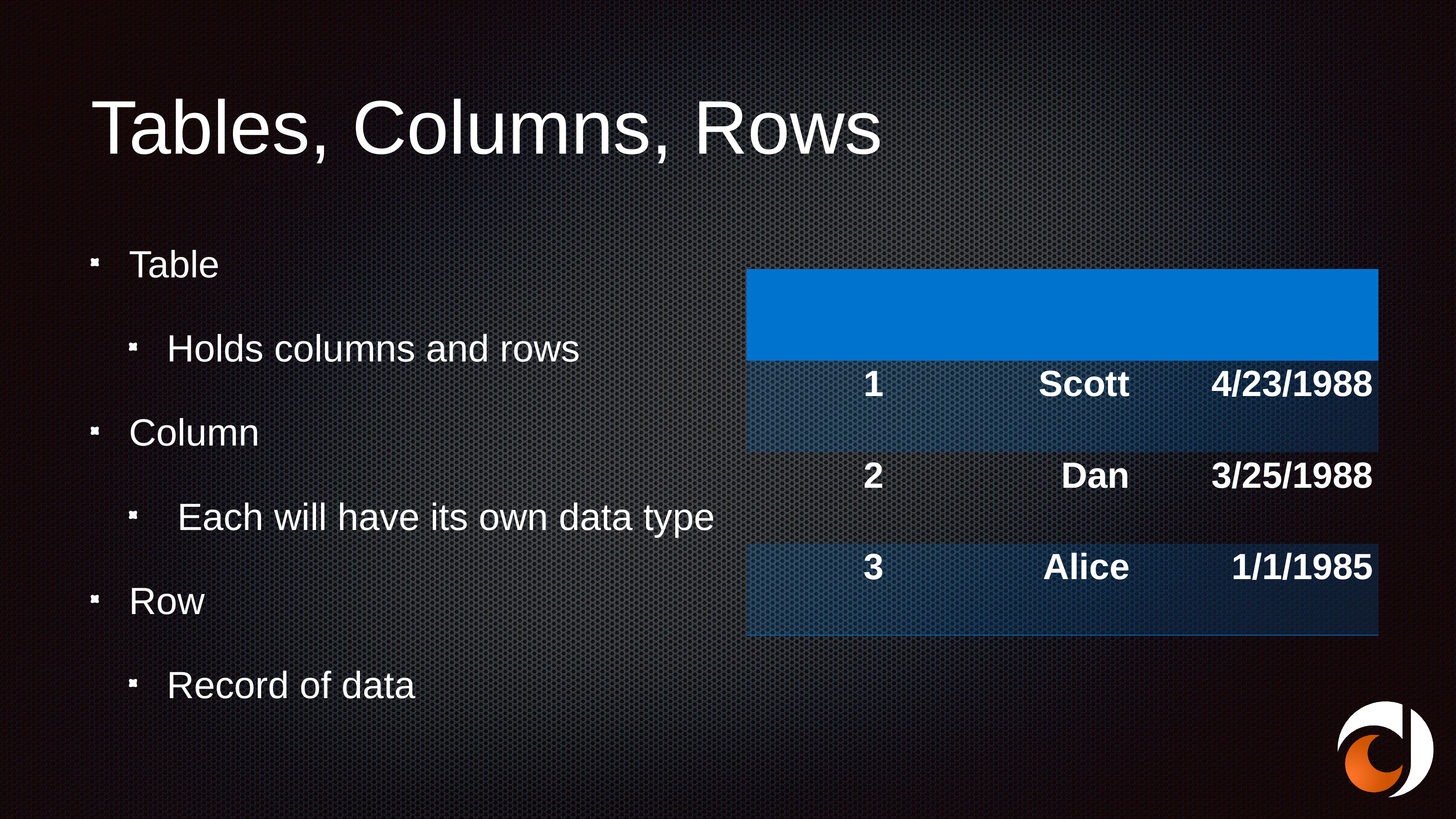

# Tables, Columns, Rows
Table
Holds columns and rows
Column
 Each will have its own data type
Row
Record of data
| Id | First\_Name | DOB |
| --- | --- | --- |
| 1 | Scott | 4/23/1988 |
| 2 | Dan | 3/25/1988 |
| 3 | Alice | 1/1/1985 |